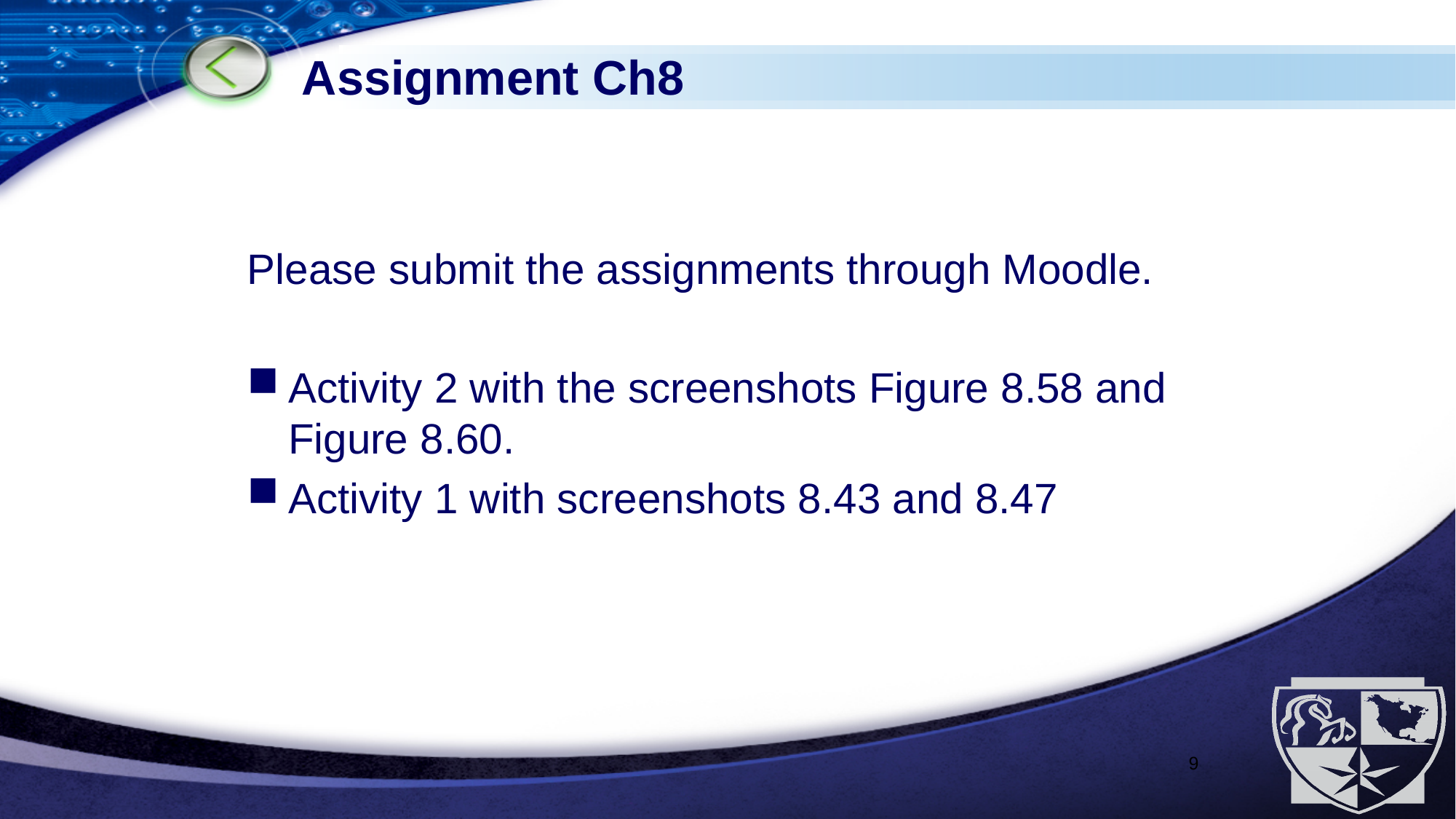

# Assignment Ch8

Please submit the assignments through Moodle.

Activity 2 with the screenshots Figure 8.58 and Figure 8.60.
Activity 1 with screenshots 8.43 and 8.47
9